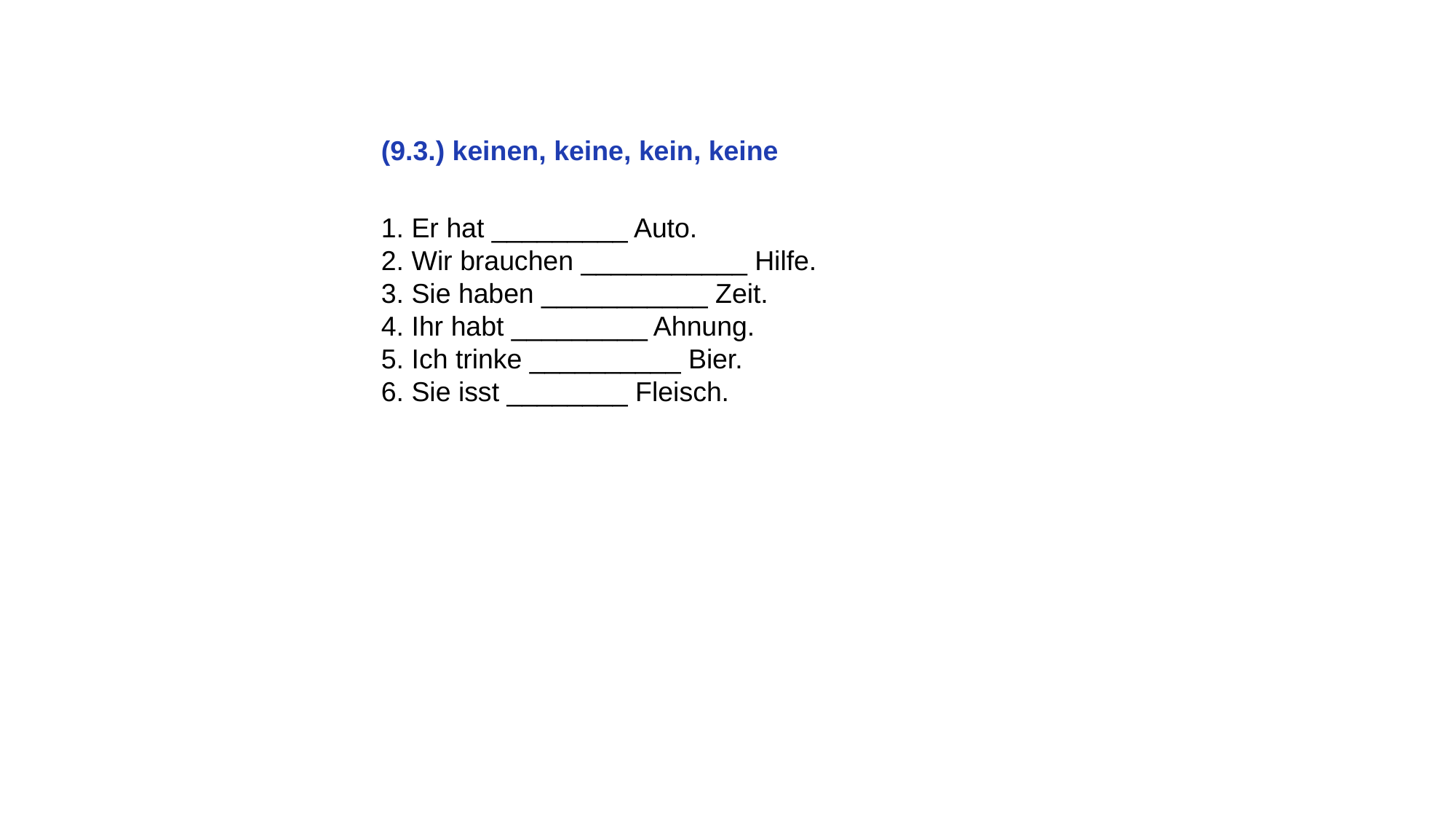

(9.3.) keinen, keine, kein, keine
 
1. Er hat _________ Auto.
2. Wir brauchen ___________ Hilfe.
3. Sie haben ___________ Zeit.
4. Ihr habt _________ Ahnung.
5. Ich trinke __________ Bier.
6. Sie isst ________ Fleisch.